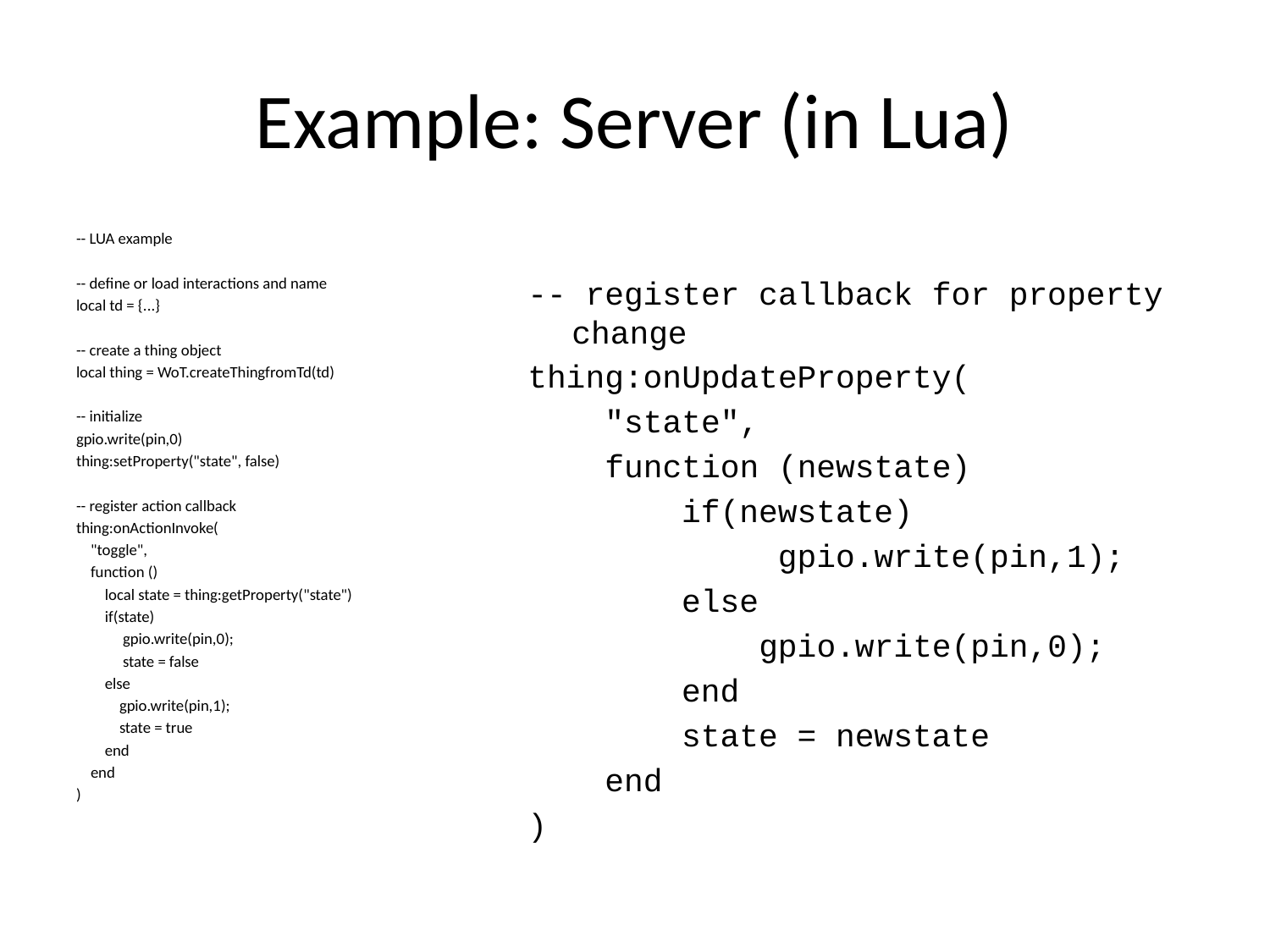

# Example: Server (in Lua)
-- LUA example

-- define or load interactions and name
local td = {...}

-- create a thing object
local thing = WoT.createThingfromTd(td)

-- initialize
gpio.write(pin,0)
thing:setProperty("state", false)

-- register action callback
thing:onActionInvoke(
    "toggle",
    function ()
        local state = thing:getProperty("state")
        if(state)
             gpio.write(pin,0);
             state = false
        else
            gpio.write(pin,1);
            state = true
        end
    end
)

-- register callback for property change
thing:onUpdateProperty(
    "state",
    function (newstate)
        if(newstate)
             gpio.write(pin,1);
        else
            gpio.write(pin,0);
        end
        state = newstate
    end
)